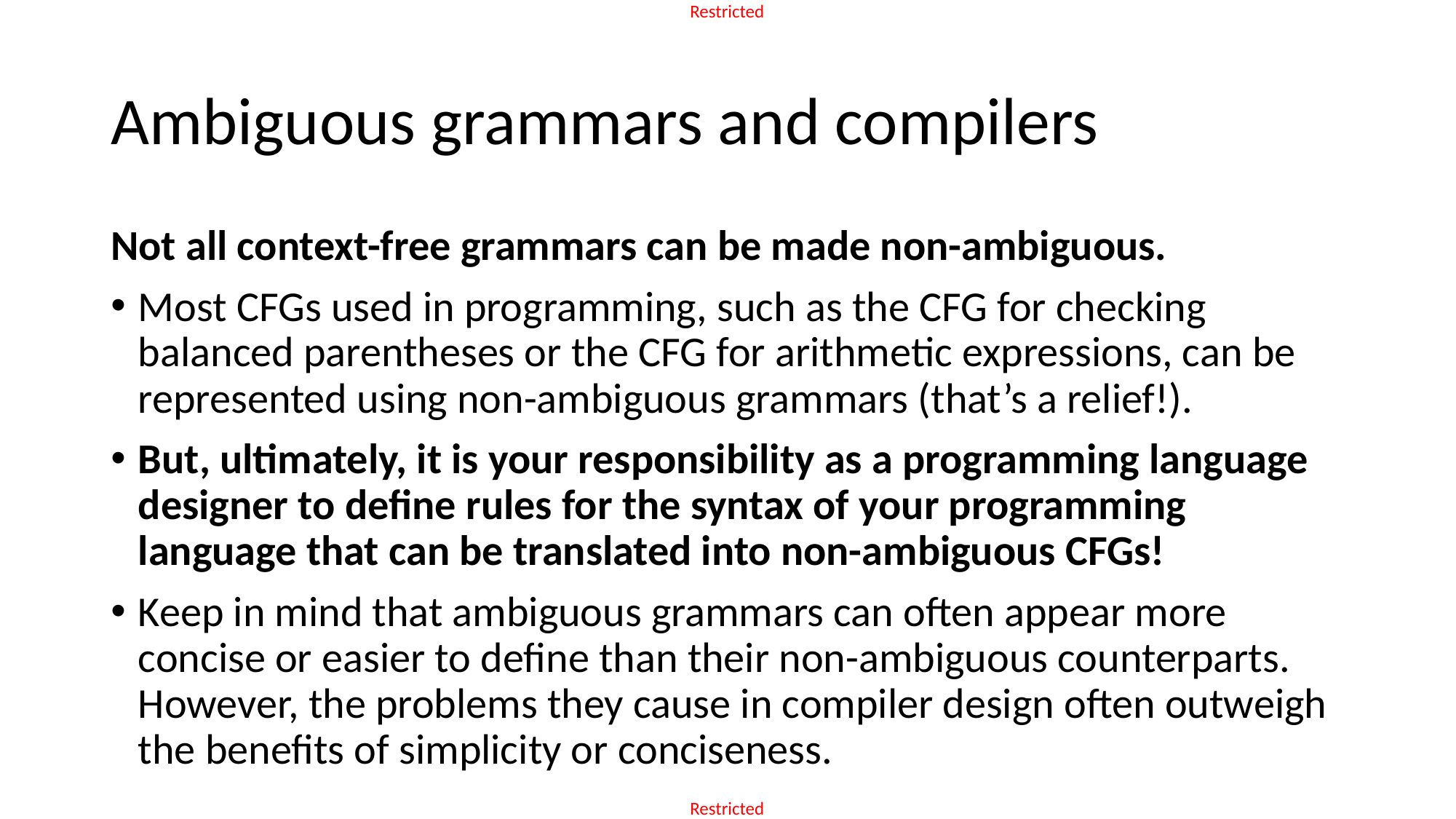

# Ambiguous grammars and compilers
Not all context-free grammars can be made non-ambiguous.
Most CFGs used in programming, such as the CFG for checking balanced parentheses or the CFG for arithmetic expressions, can be represented using non-ambiguous grammars (that’s a relief!).
But, ultimately, it is your responsibility as a programming language designer to define rules for the syntax of your programming language that can be translated into non-ambiguous CFGs!
Keep in mind that ambiguous grammars can often appear more concise or easier to define than their non-ambiguous counterparts. However, the problems they cause in compiler design often outweigh the benefits of simplicity or conciseness.